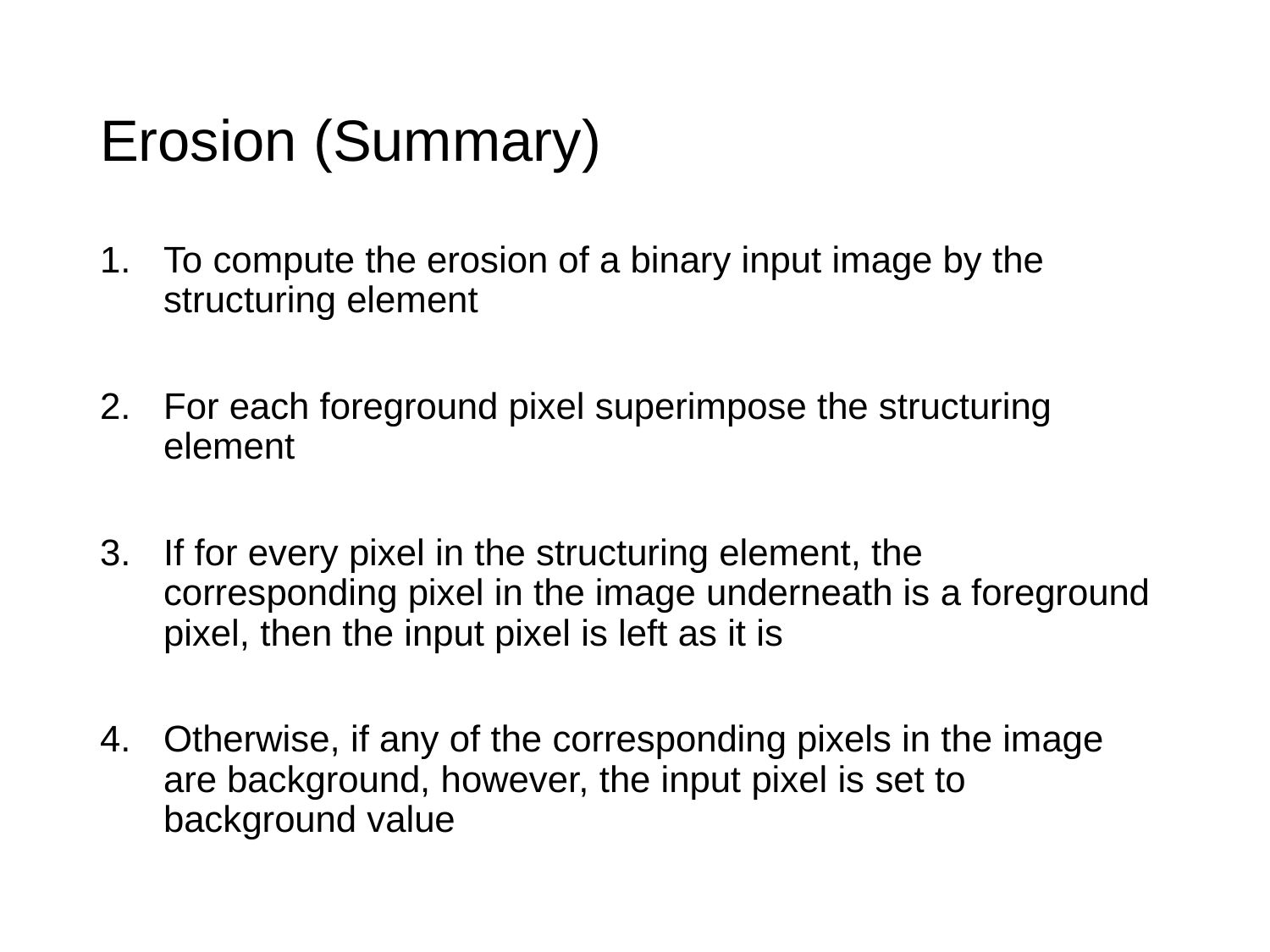

# Erosion (Summary)
To compute the erosion of a binary input image by the structuring element

For each foreground pixel superimpose the structuring element

If for every pixel in the structuring element, the corresponding pixel in the image underneath is a foreground pixel, then the input pixel is left as it is

Otherwise, if any of the corresponding pixels in the image are background, however, the input pixel is set to background value